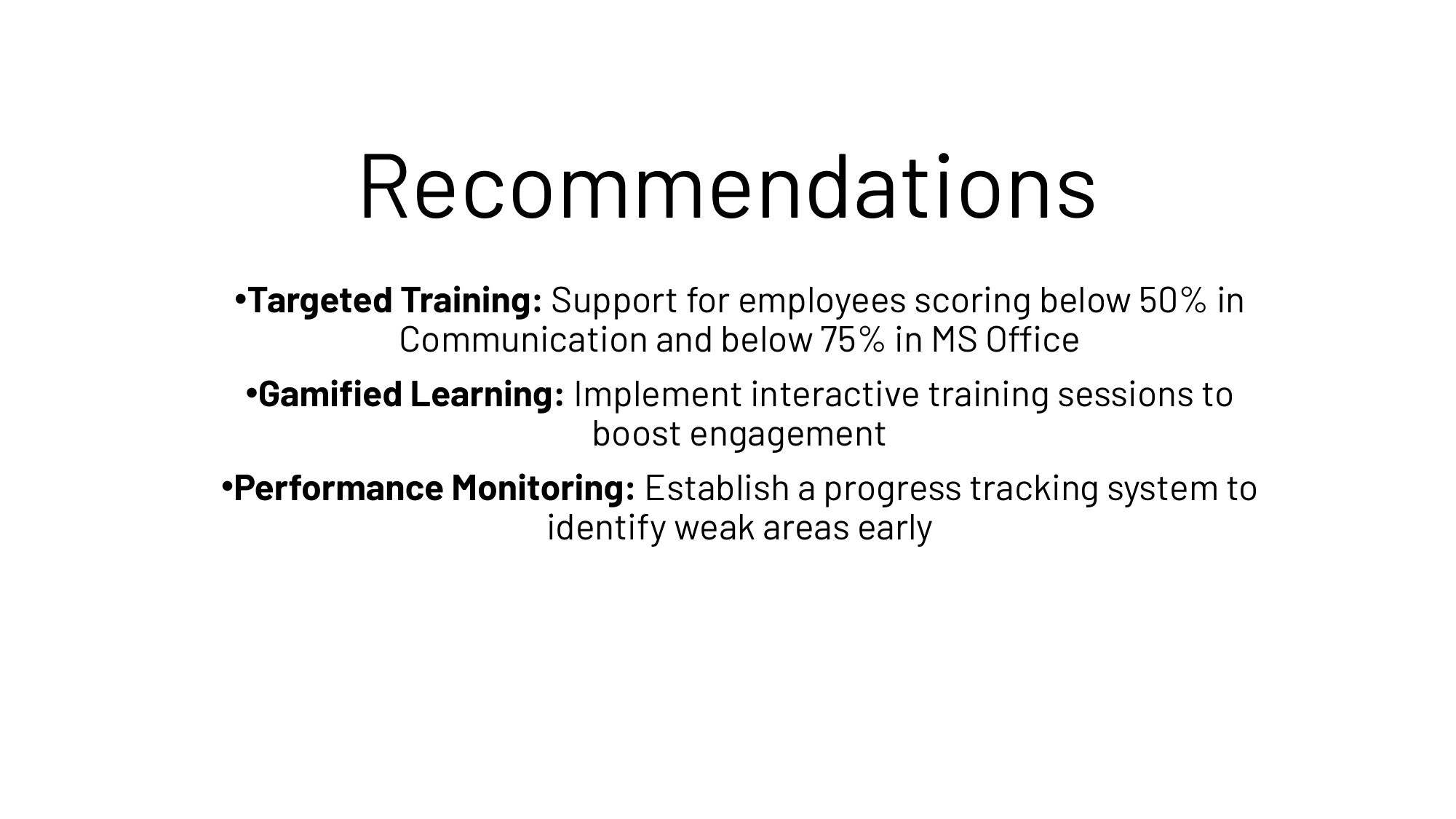

# Recommendations
Targeted Training: Support for employees scoring below 50% in Communication and below 75% in MS Office
Gamified Learning: Implement interactive training sessions to boost engagement
Performance Monitoring: Establish a progress tracking system to identify weak areas early